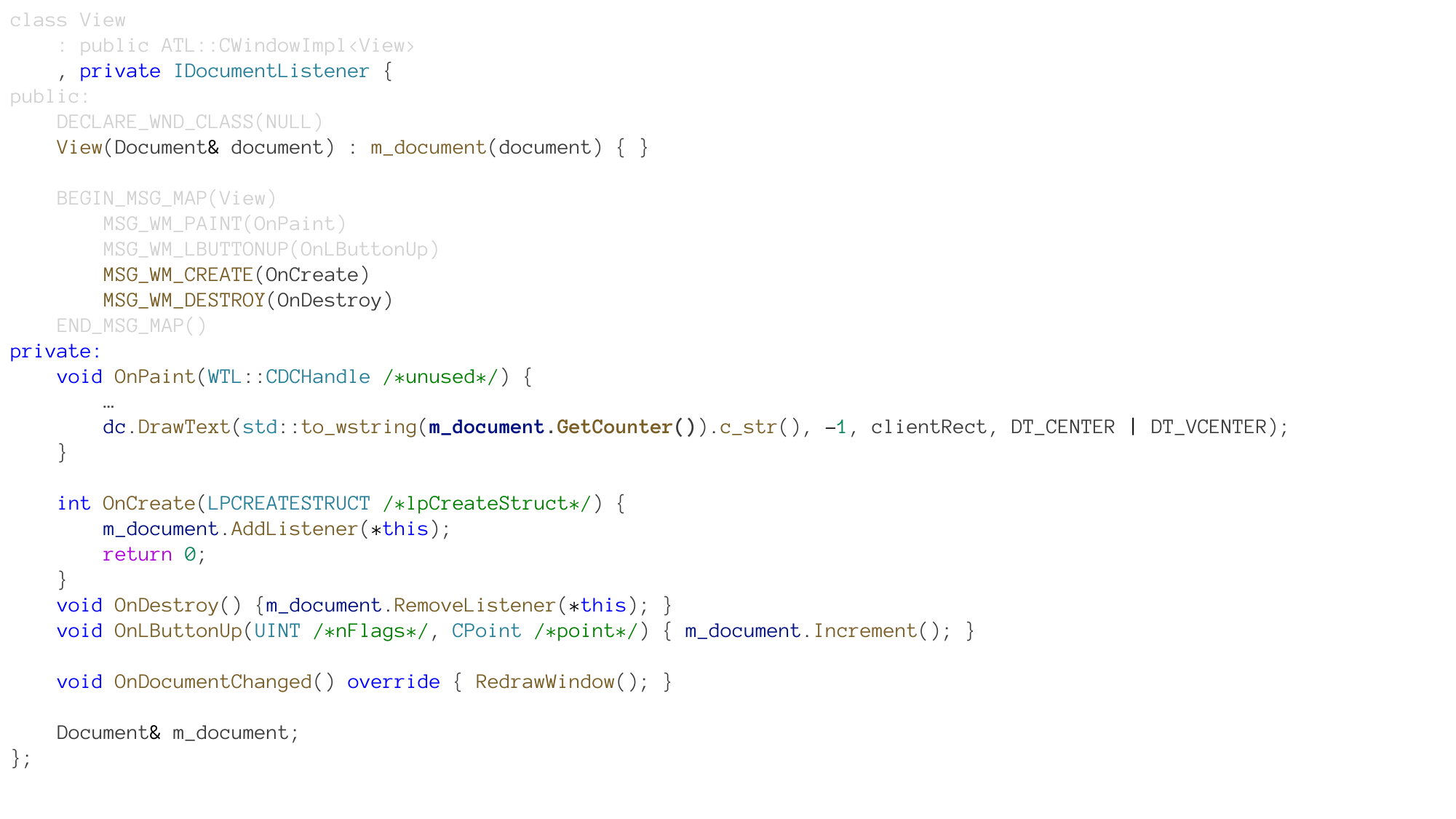

class View
    : public ATL::CWindowImpl<View>
    , private IDocumentListener {
public:
    DECLARE_WND_CLASS(NULL)
    View(Document& document) : m_document(document) { }
    BEGIN_MSG_MAP(View)
        MSG_WM_PAINT(OnPaint)
        MSG_WM_LBUTTONUP(OnLButtonUp)
        MSG_WM_CREATE(OnCreate)
        MSG_WM_DESTROY(OnDestroy)
    END_MSG_MAP()
private:
    void OnPaint(WTL::CDCHandle /*unused*/) {
        …
        dc.DrawText(std::to_wstring(m_document.GetCounter()).c_str(), -1, clientRect, DT_CENTER | DT_VCENTER);
    }

    int OnCreate(LPCREATESTRUCT /*lpCreateStruct*/) {
        m_document.AddListener(*this);
        return 0;
    }
    void OnDestroy() {m_document.RemoveListener(*this); }
    void OnLButtonUp(UINT /*nFlags*/, CPoint /*point*/) { m_document.Increment(); }
    void OnDocumentChanged() override { RedrawWindow(); }

    Document& m_document;
};